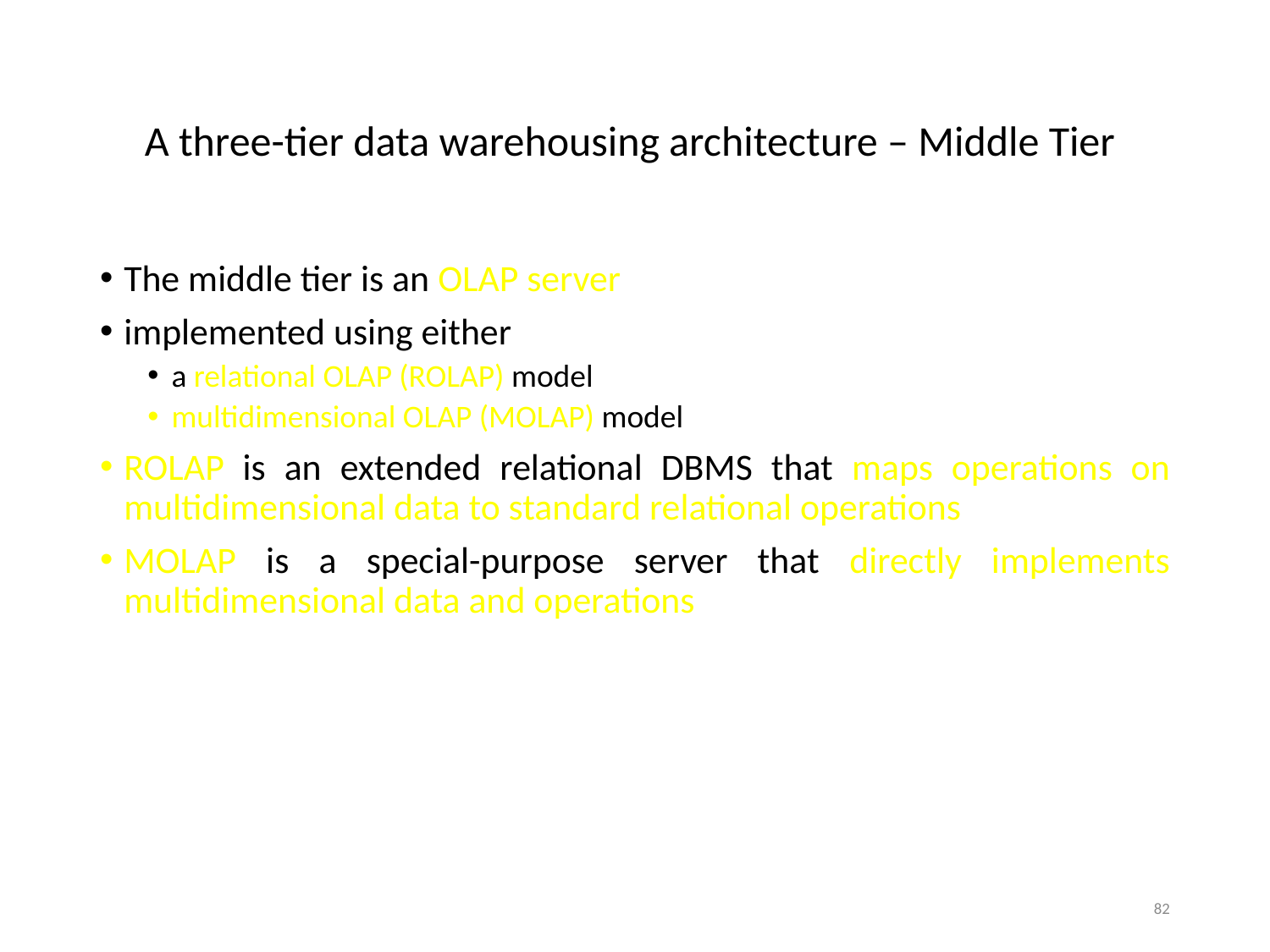

# A three-tier data warehousing architecture – Middle Tier
The middle tier is an OLAP server
implemented using either
a relational OLAP (ROLAP) model
multidimensional OLAP (MOLAP) model
ROLAP is an extended relational DBMS that maps operations on multidimensional data to standard relational operations
MOLAP is a special-purpose server that directly implements multidimensional data and operations
82